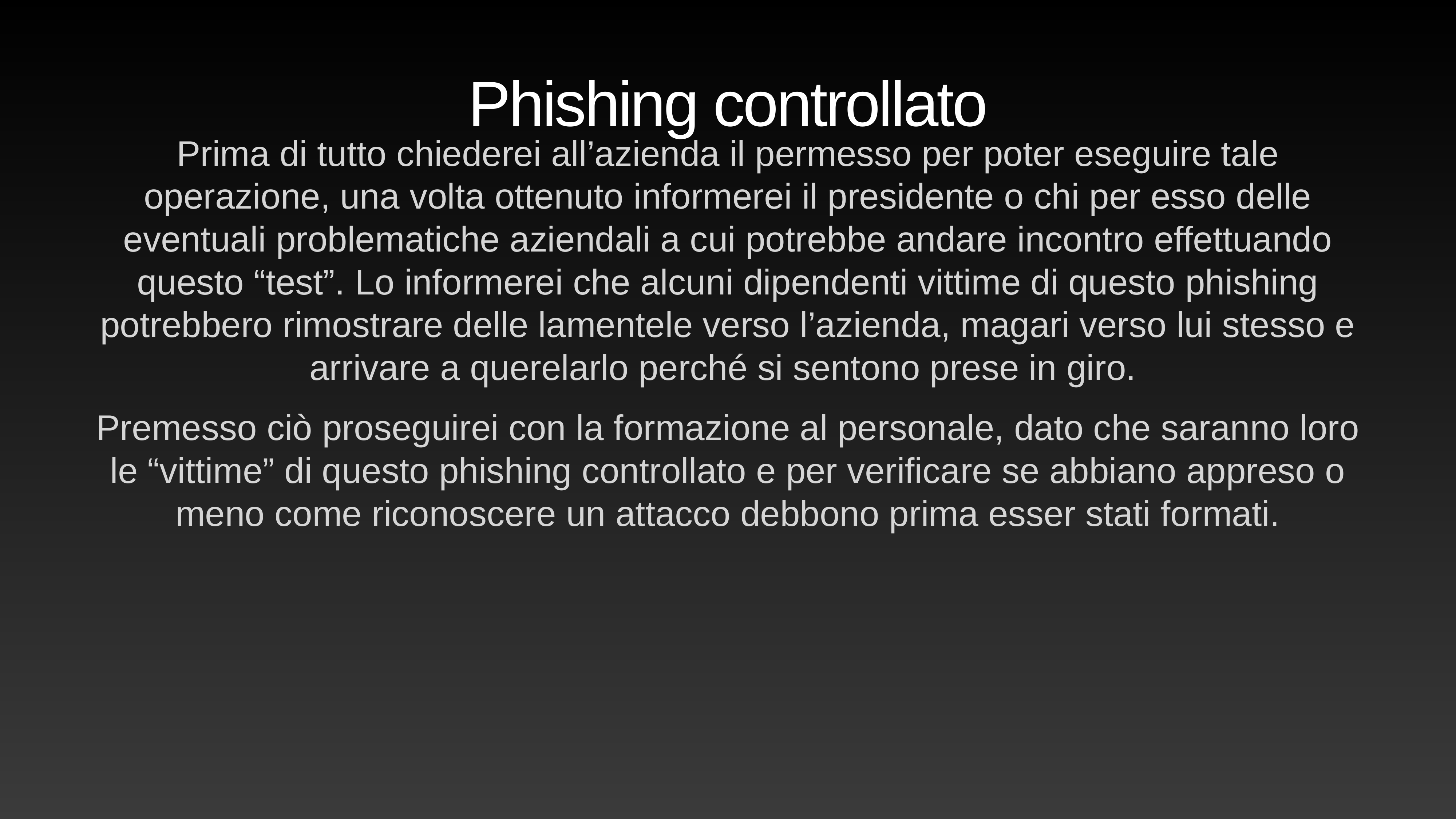

Prima di tutto chiederei all’azienda il permesso per poter eseguire tale operazione, una volta ottenuto informerei il presidente o chi per esso delle eventuali problematiche aziendali a cui potrebbe andare incontro effettuando questo “test”. Lo informerei che alcuni dipendenti vittime di questo phishing potrebbero rimostrare delle lamentele verso l’azienda, magari verso lui stesso e arrivare a querelarlo perché si sentono prese in giro.
Premesso ciò proseguirei con la formazione al personale, dato che saranno loro le “vittime” di questo phishing controllato e per verificare se abbiano appreso o meno come riconoscere un attacco debbono prima esser stati formati.
# Phishing controllato